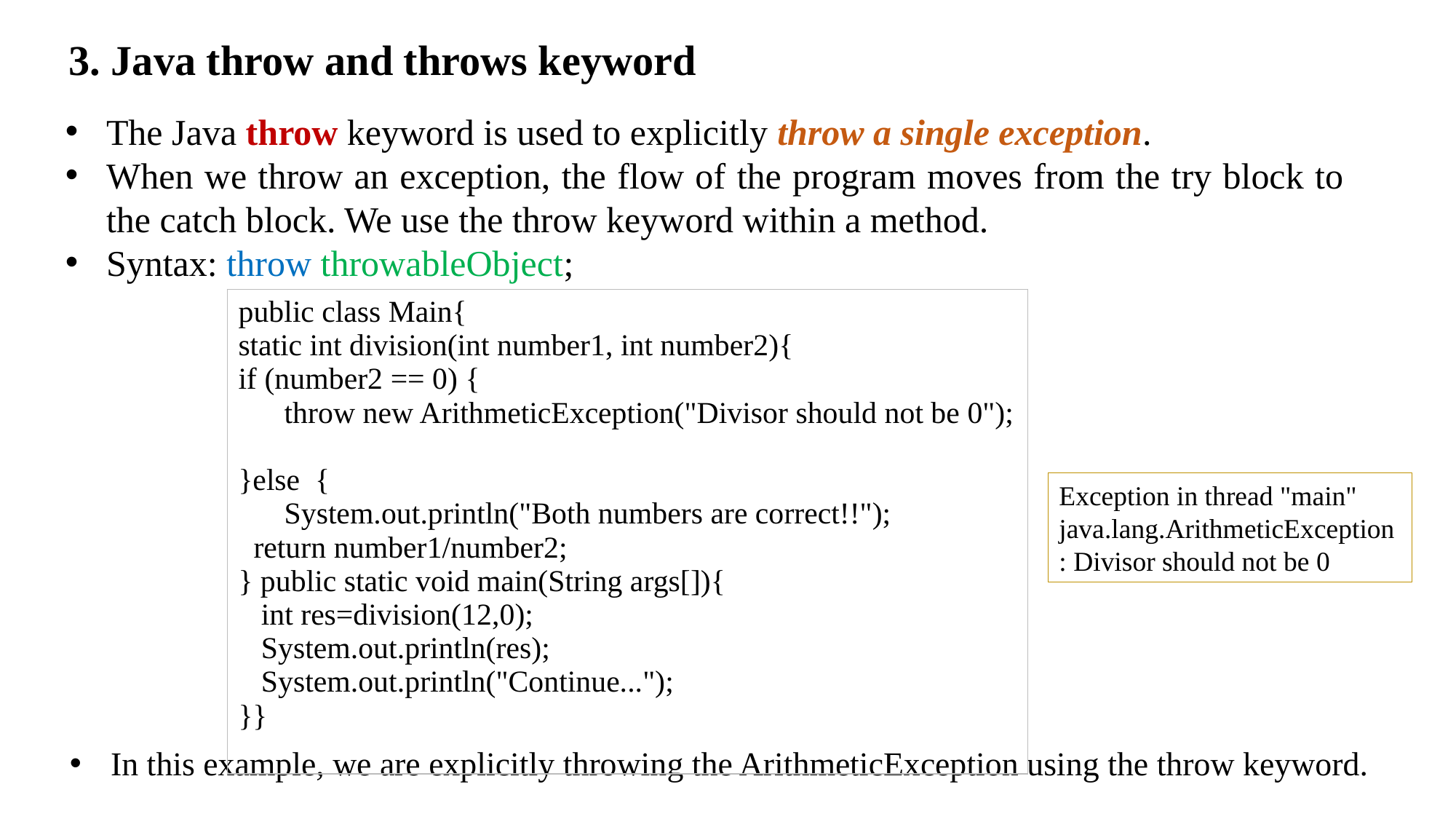

3. Java throw and throws keyword
The Java throw keyword is used to explicitly throw a single exception.
When we throw an exception, the flow of the program moves from the try block to the catch block. We use the throw keyword within a method.
Syntax: throw throwableObject;

| public class Main{ static int division(int number1, int number2){ if (number2 == 0) { throw new ArithmeticException("Divisor should not be 0"); }else { System.out.println("Both numbers are correct!!"); return number1/number2; } public static void main(String args[]){ int res=division(12,0); System.out.println(res); System.out.println("Continue..."); }} |
| --- |
Exception in thread "main" java.lang.ArithmeticException: Divisor should not be 0
In this example, we are explicitly throwing the ArithmeticException using the throw keyword.